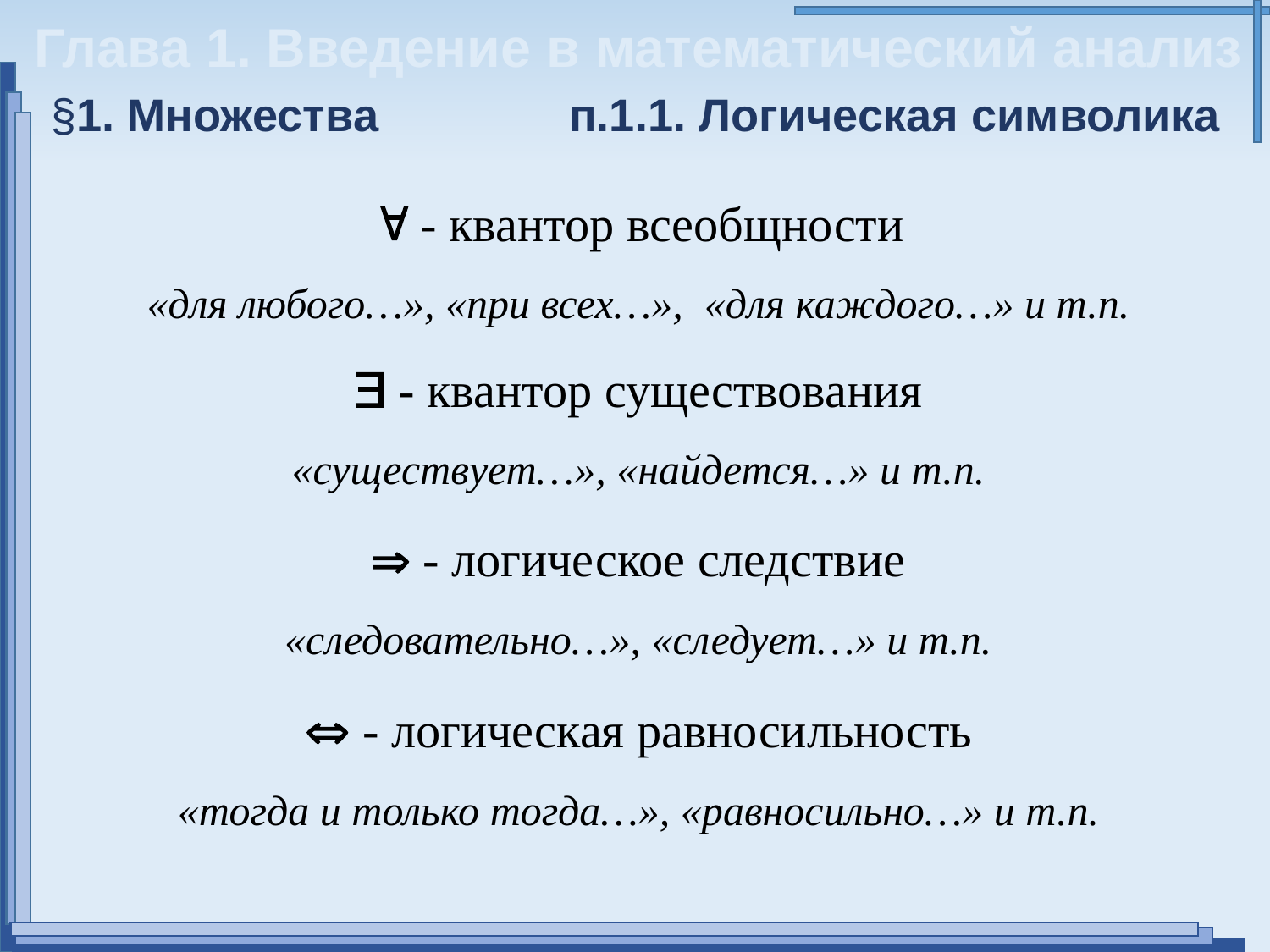

Глава 1. Введение в математический анализ

§1. Множества
п.1.1. Логическая символика

∀ - квантор всеобщности
«для любого…», «при всех…»,  «для каждого…» и т.п.
∃ - квантор существования
«существует…», «найдется…» и т.п.
⇒ - логическое следствие
«следовательно…», «следует…» и т.п.
⇔ - логическая равносильность
«тогда и только тогда…», «равносильно…» и т.п.